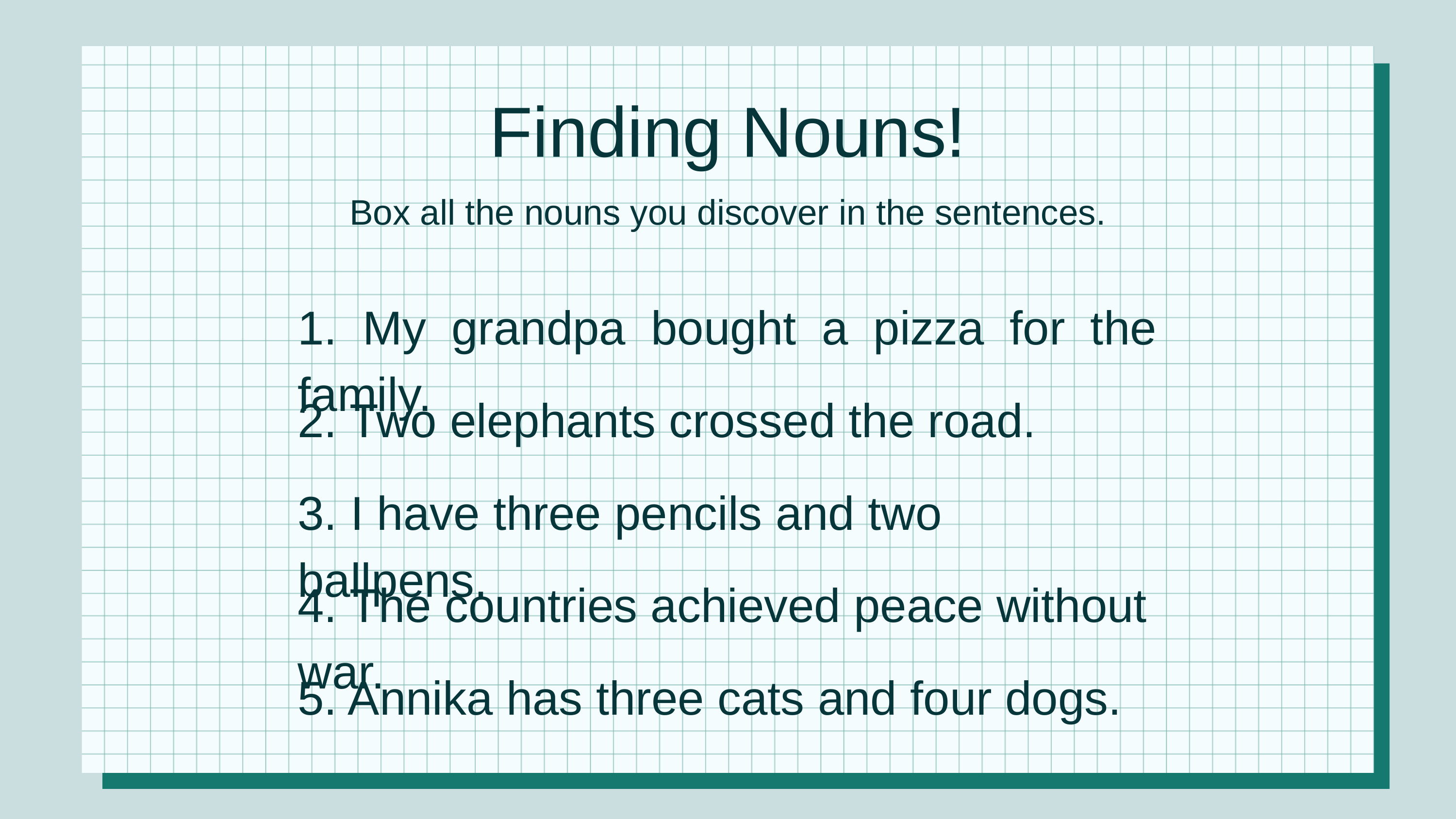

Finding Nouns!
Box all the nouns you discover in the sentences.
1. My grandpa bought a pizza for the family.
2. Two elephants crossed the road.
3. I have three pencils and two ballpens.
4. The countries achieved peace without war.
5. Annika has three cats and four dogs.